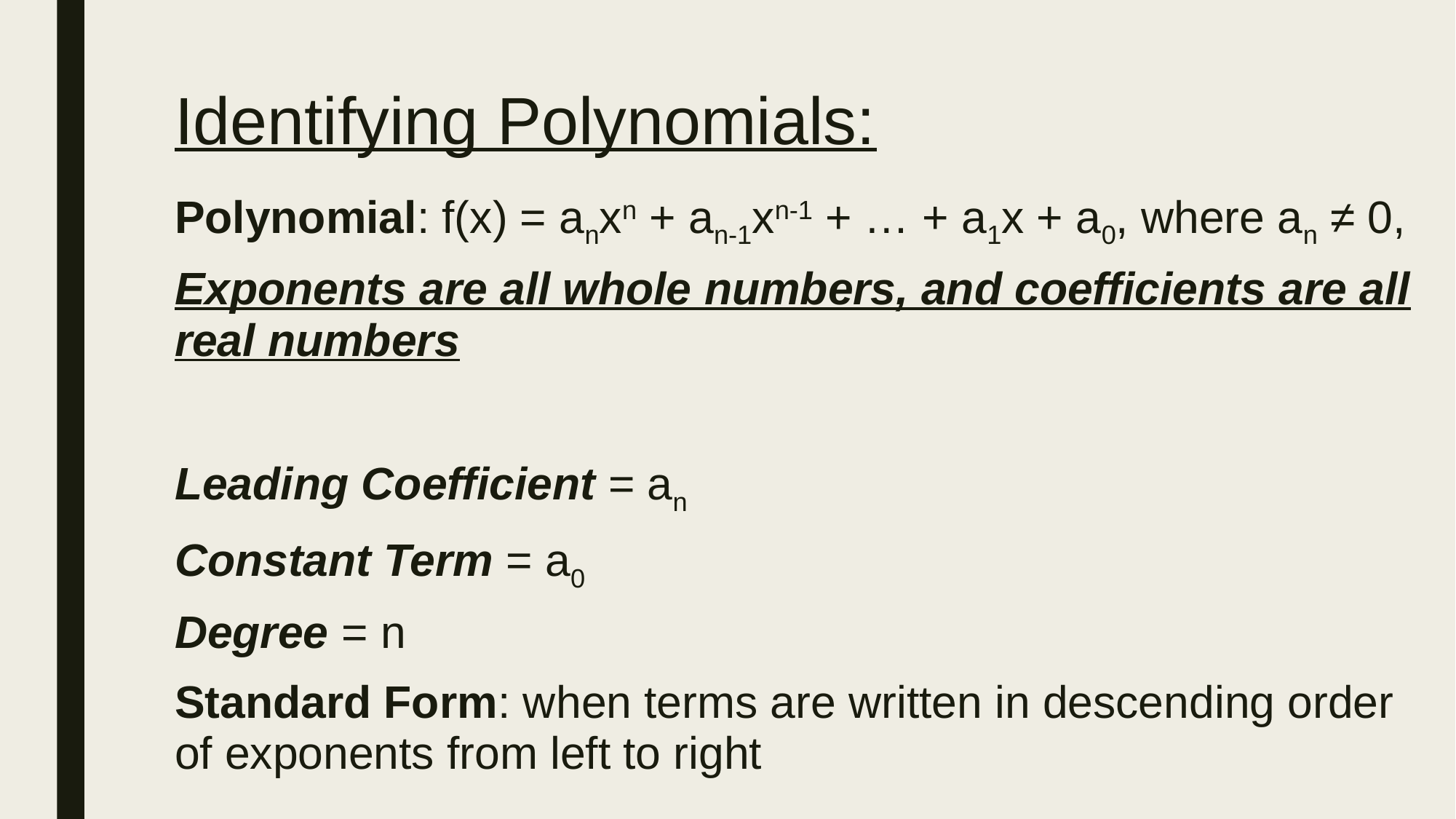

# Identifying Polynomials:
Polynomial: f(x) = anxn + an-1xn-1 + … + a1x + a0, where an ≠ 0,
Exponents are all whole numbers, and coefficients are all real numbers

Leading Coefficient = an
Constant Term = a0
Degree = n
Standard Form: when terms are written in descending order of exponents from left to right